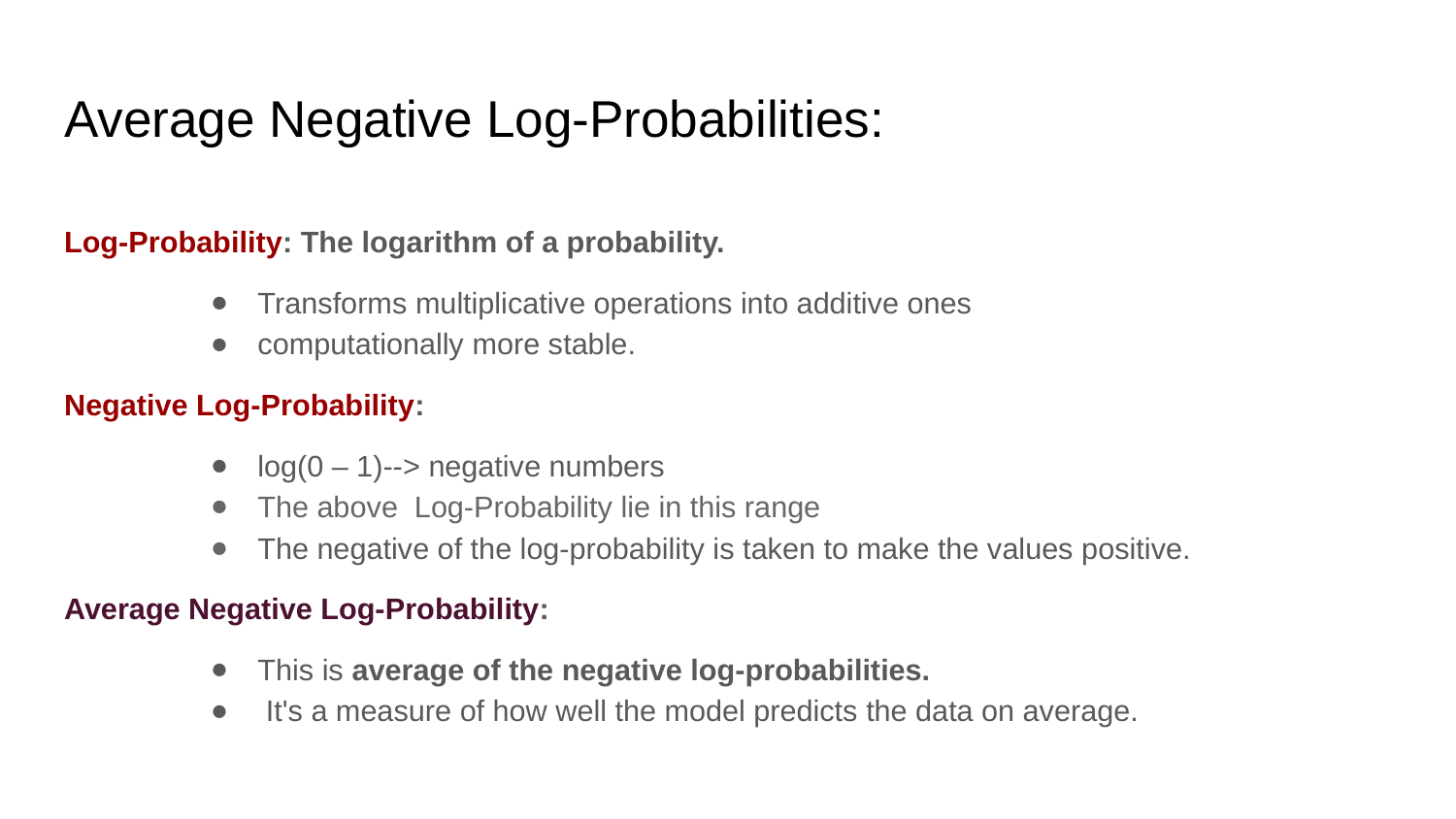

# Average Negative Log-Probabilities:
Log-Probability: The logarithm of a probability.
Transforms multiplicative operations into additive ones
computationally more stable.
Negative Log-Probability:
log(0 – 1)--> negative numbers
The above  Log-Probability lie in this range
The negative of the log-probability is taken to make the values positive.
Average Negative Log-Probability:
This is average of the negative log-probabilities.
 It's a measure of how well the model predicts the data on average.